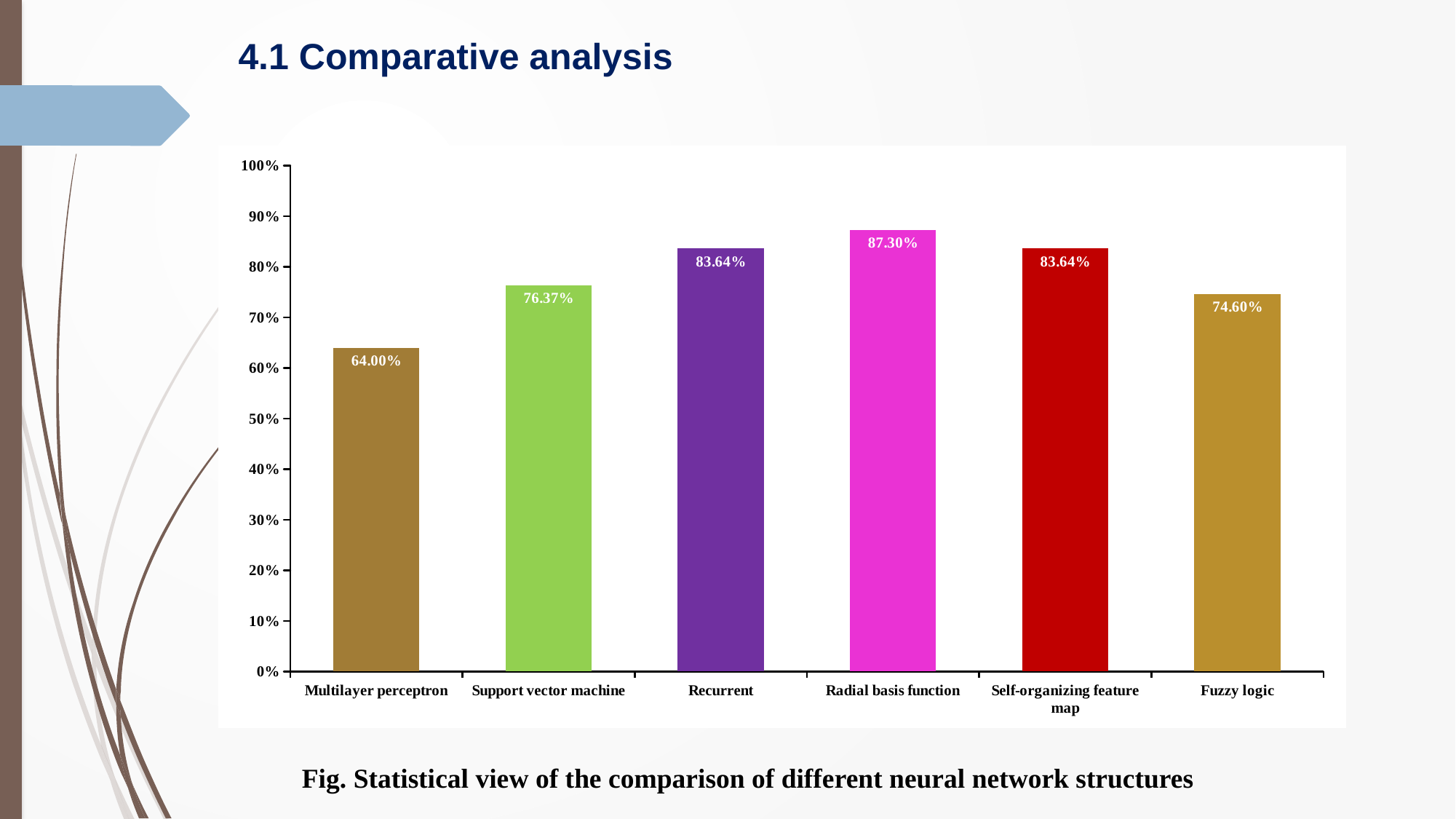

# 4.1 Comparative analysis

### Chart

| Category |  |
|---|---|
| Multilayer perceptron | 0.64 |
| Support vector machine | 0.7637 |
| Recurrent | 0.8364 |
| Radial basis function | 0.873 |
| Self-organizing feature map | 0.8364 |
| Fuzzy logic | 0.746 |
Fig. Statistical view of the comparison of different neural network structures